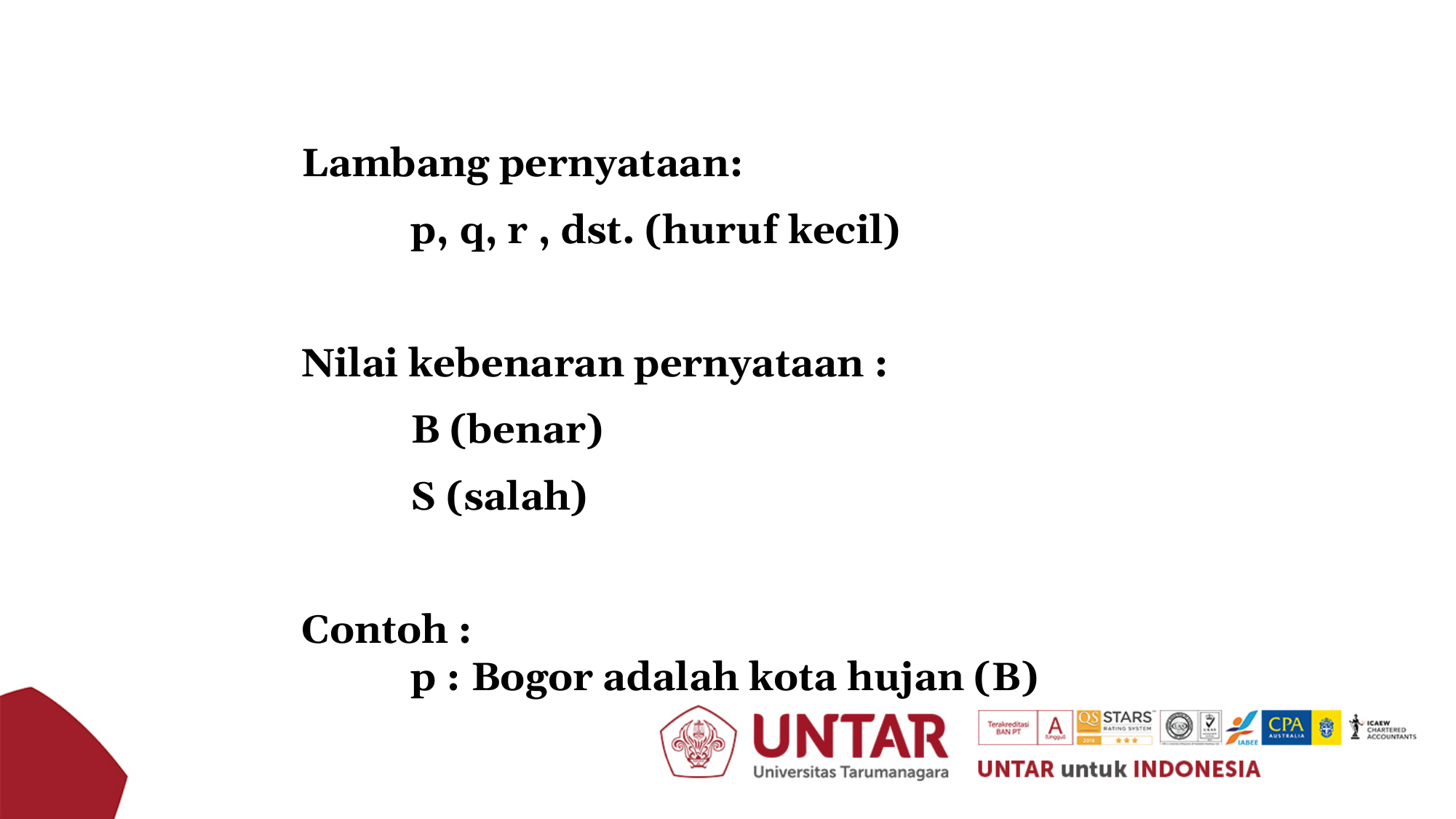

Lambang pernyataan:
	p, q, r , dst. (huruf kecil)

Nilai kebenaran pernyataan :
	B (benar)
	S (salah)

Contoh :
	p : Bogor adalah kota hujan (B)